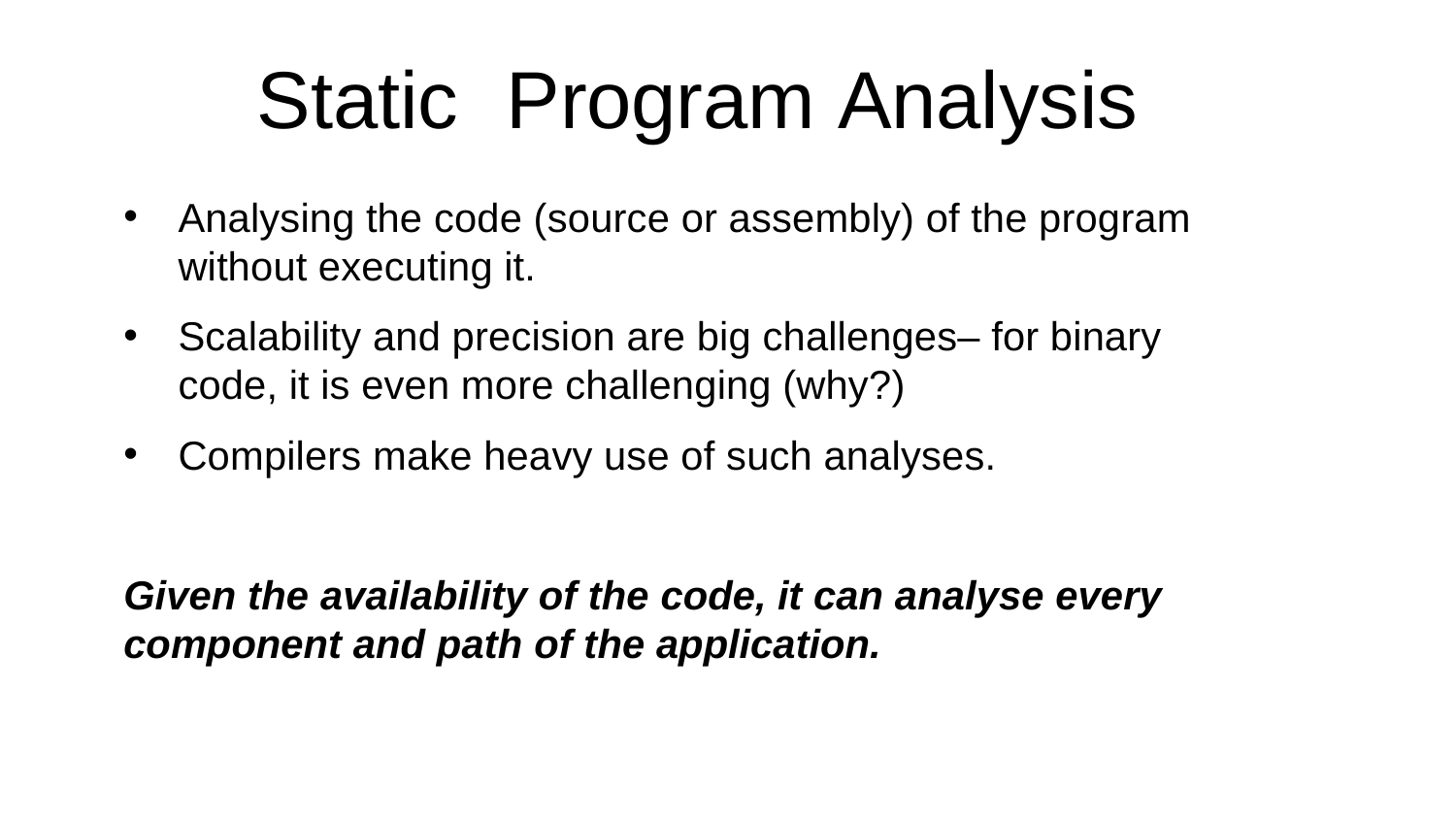

# Static	Program Analysis
Analysing the code (source or assembly) of the program  without executing it.
Scalability and precision are big challenges– for binary  code, it is even more challenging (why?)
Compilers make heavy use of such analyses.

Given the availability of the code, it can analyse every  component and path of the application.